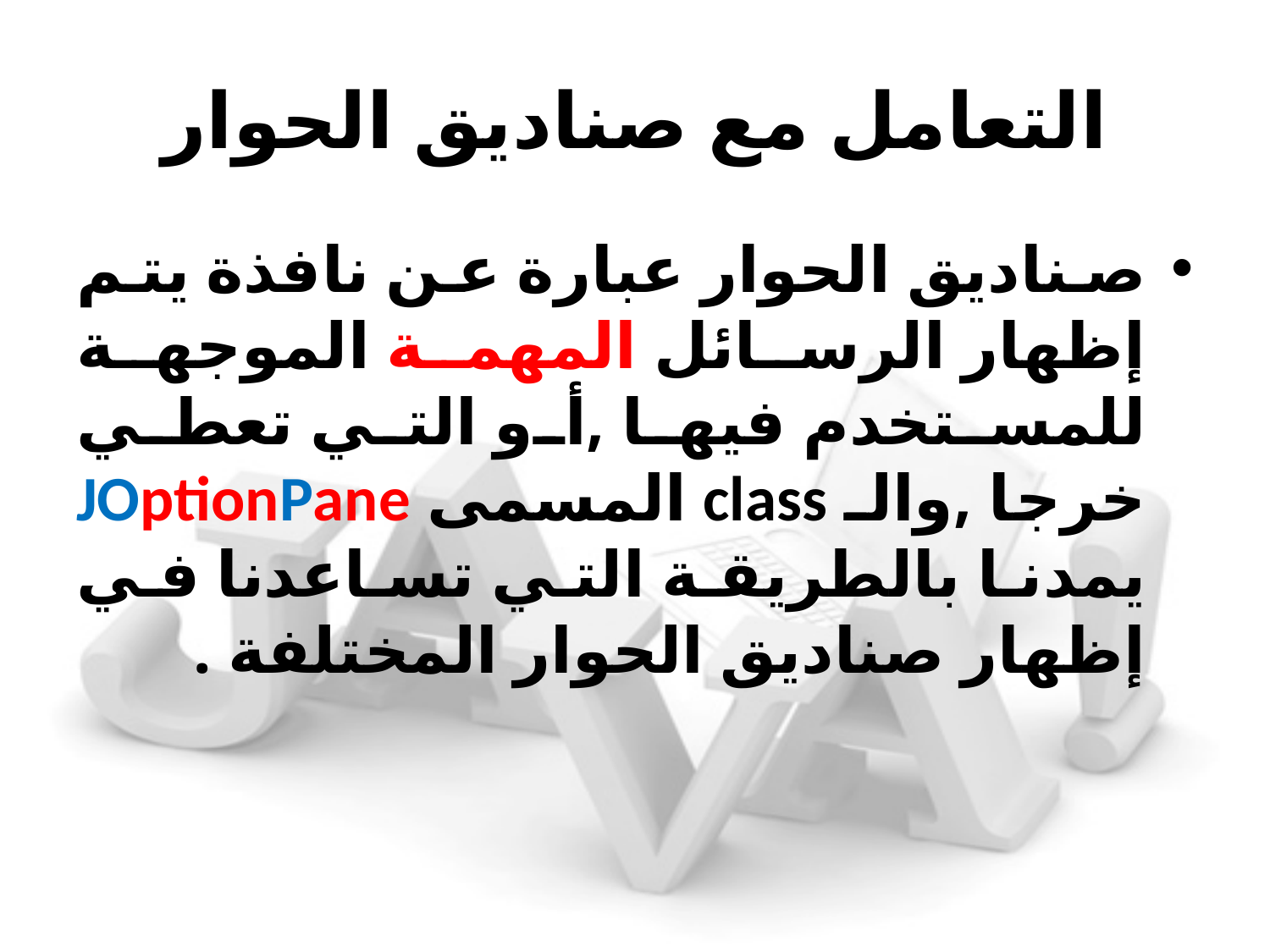

# التعامل مع صناديق الحوار
صناديق الحوار عبارة عن نافذة يتم إظهار الرسائل المهمة الموجهة للمستخدم فيها ,أو التي تعطي خرجا ,والـ class المسمى JOptionPane يمدنا بالطريقة التي تساعدنا في إظهار صناديق الحوار المختلفة .